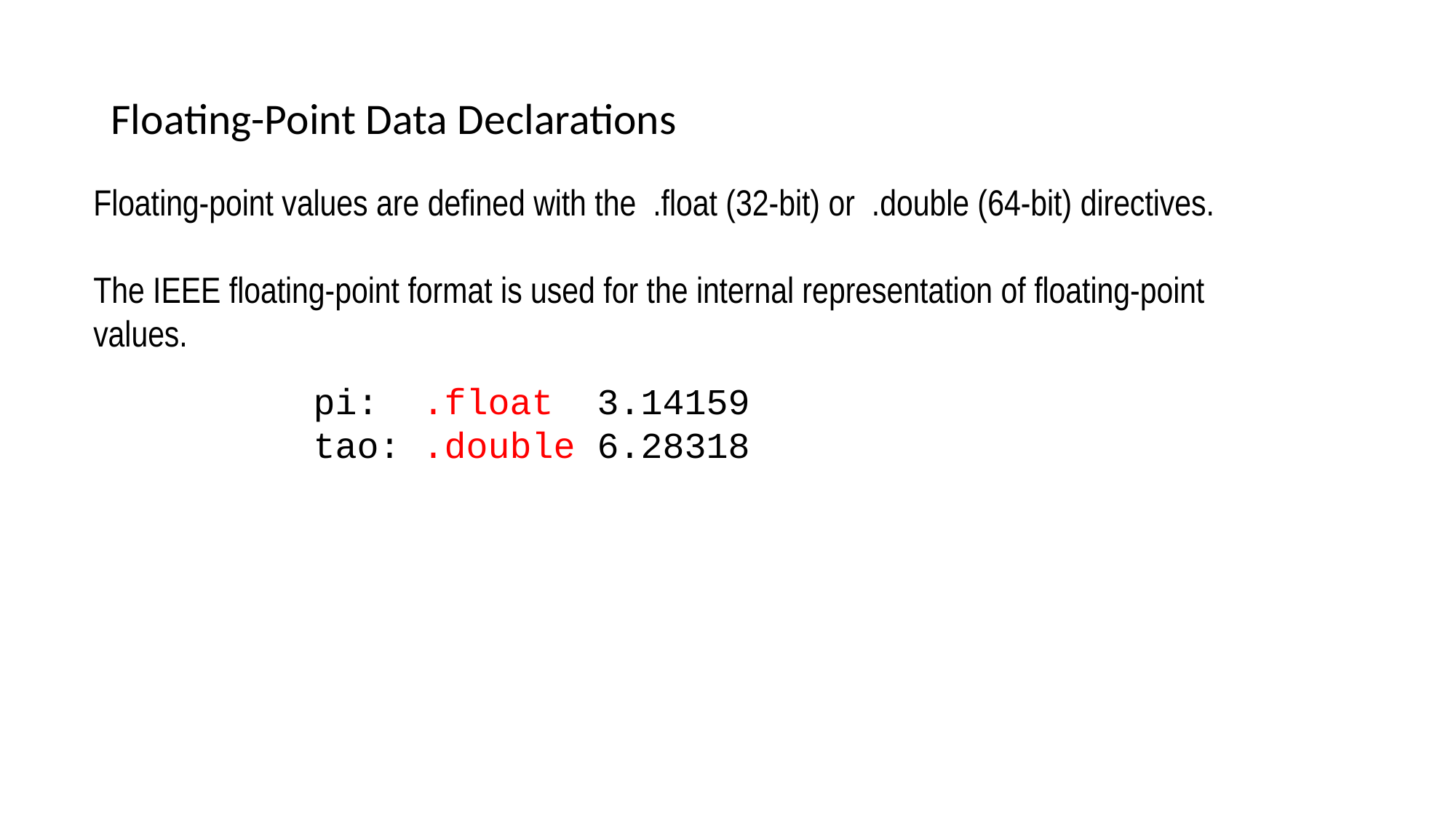

# Floating-Point Data Declarations
Floating-point values are defined with the  .float (32-bit) or  .double (64-bit) directives.

The IEEE floating-point format is used for the internal representation of floating-point
values.
pi:  .float  3.14159
tao: .double 6.28318